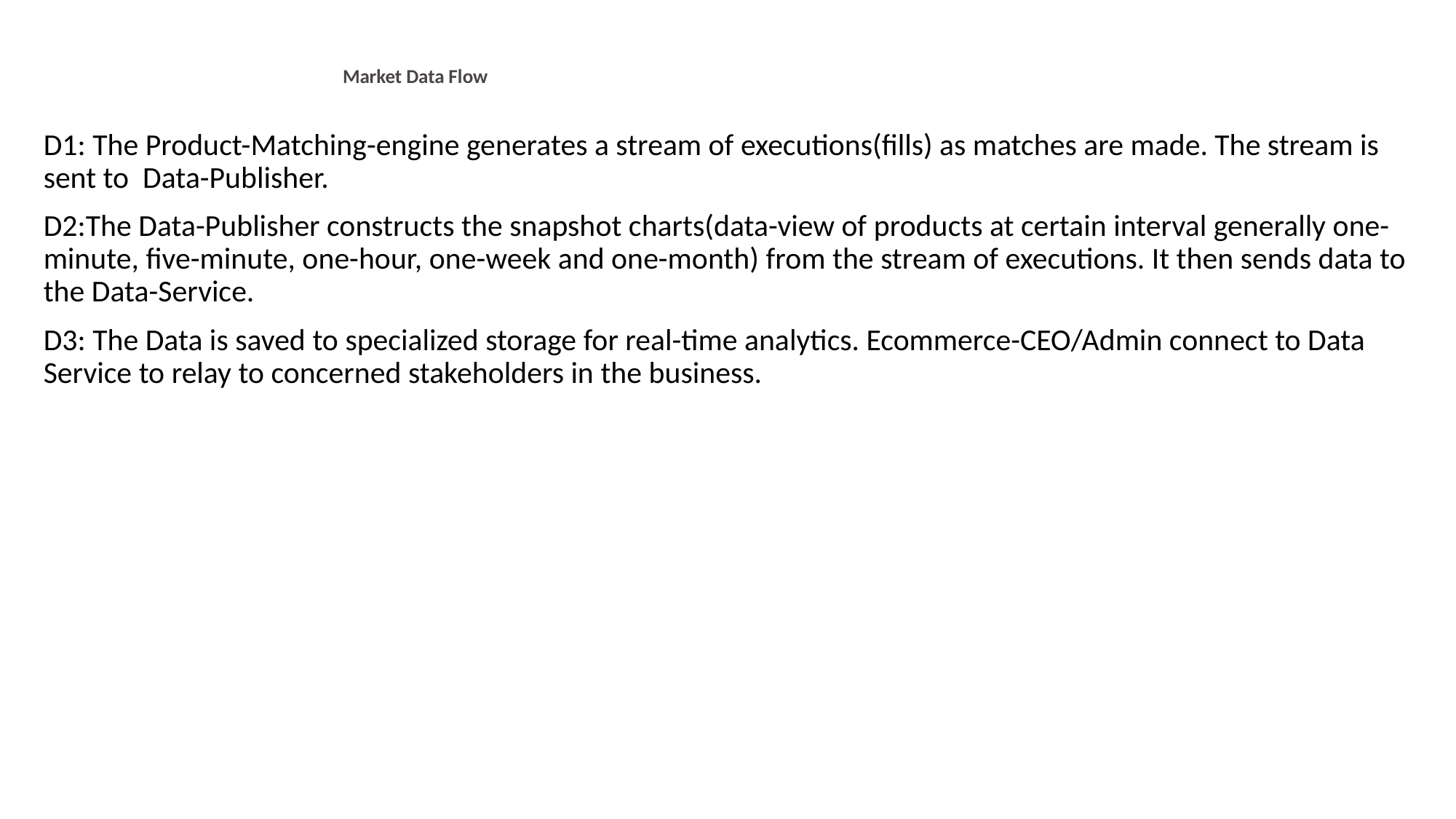

# Market Data Flow
D1: The Product-Matching-engine generates a stream of executions(fills) as matches are made. The stream is sent to  Data-Publisher.
D2:The Data-Publisher constructs the snapshot charts(data-view of products at certain interval generally one-minute, five-minute, one-hour, one-week and one-month) from the stream of executions. It then sends data to the Data-Service.
D3: The Data is saved to specialized storage for real-time analytics. Ecommerce-CEO/Admin connect to Data Service to relay to concerned stakeholders in the business.